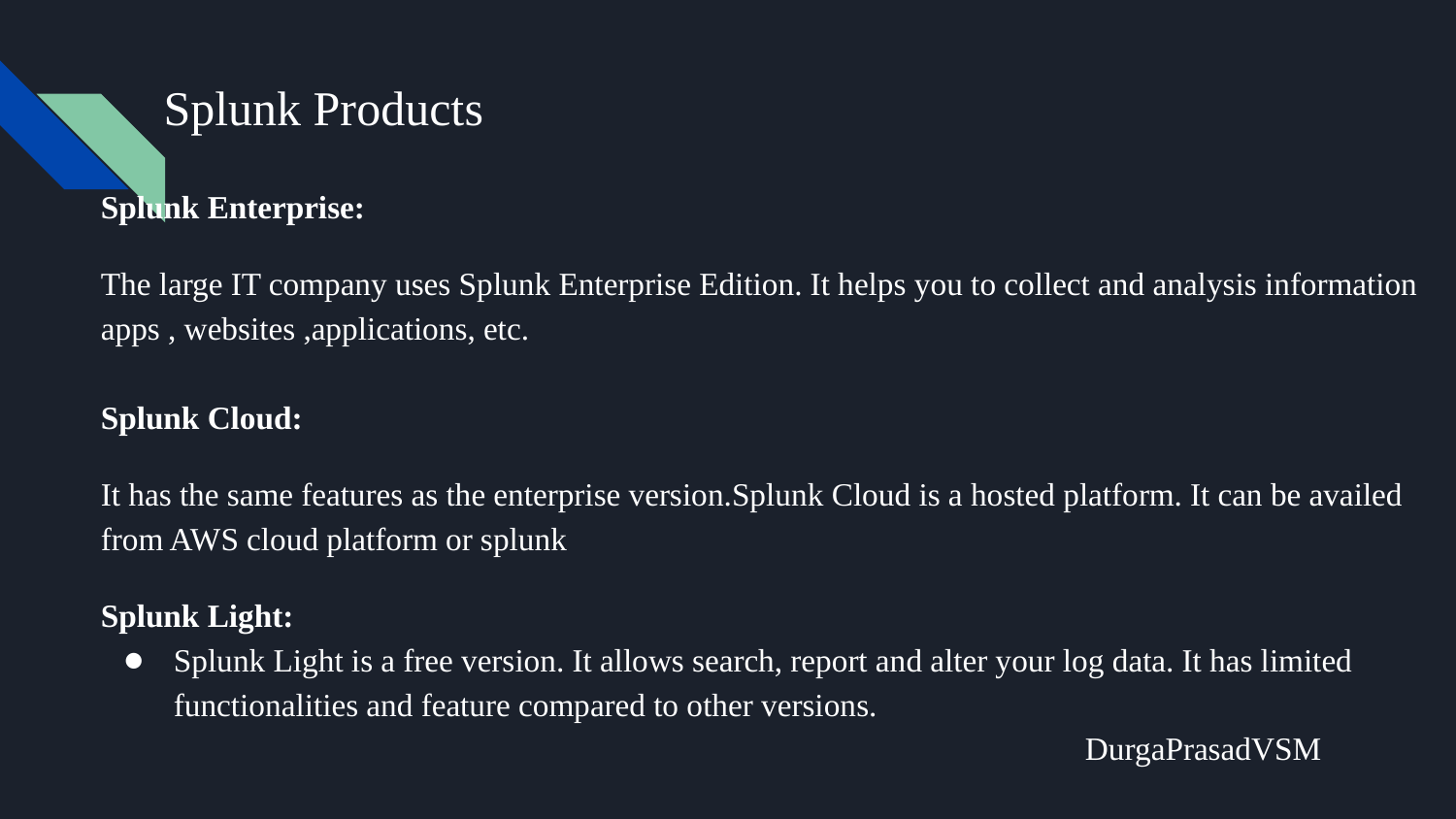

# Splunk Products
Splunk Enterprise:
The large IT company uses Splunk Enterprise Edition. It helps you to collect and analysis information apps , websites ,applications, etc.

Splunk Cloud:
It has the same features as the enterprise version.Splunk Cloud is a hosted platform. It can be availed from AWS cloud platform or splunk
Splunk Light:
Splunk Light is a free version. It allows search, report and alter your log data. It has limited functionalities and feature compared to other versions.
                                                                                                                        DurgaPrasadVSM